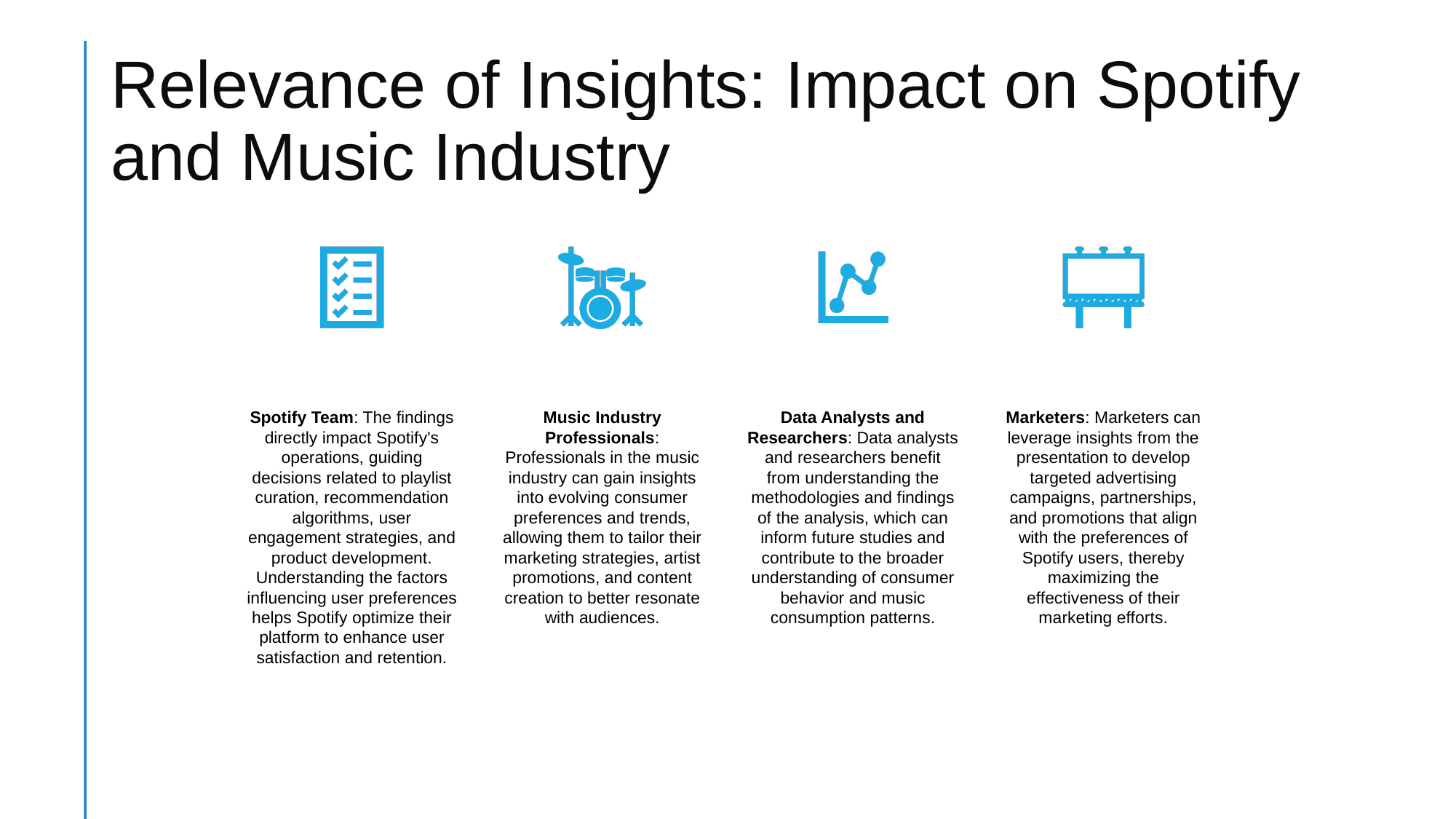

# Relevance of Insights: Impact on Spotify and Music Industry
Spotify Team: The findings directly impact Spotify's operations, guiding decisions related to playlist curation, recommendation algorithms, user engagement strategies, and product development. Understanding the factors influencing user preferences helps Spotify optimize their platform to enhance user satisfaction and retention.
Music Industry Professionals: Professionals in the music industry can gain insights into evolving consumer preferences and trends, allowing them to tailor their marketing strategies, artist promotions, and content creation to better resonate with audiences.
Data Analysts and Researchers: Data analysts and researchers benefit from understanding the methodologies and findings of the analysis, which can inform future studies and contribute to the broader understanding of consumer behavior and music consumption patterns.
Marketers: Marketers can leverage insights from the presentation to develop targeted advertising campaigns, partnerships, and promotions that align with the preferences of Spotify users, thereby maximizing the effectiveness of their marketing efforts.